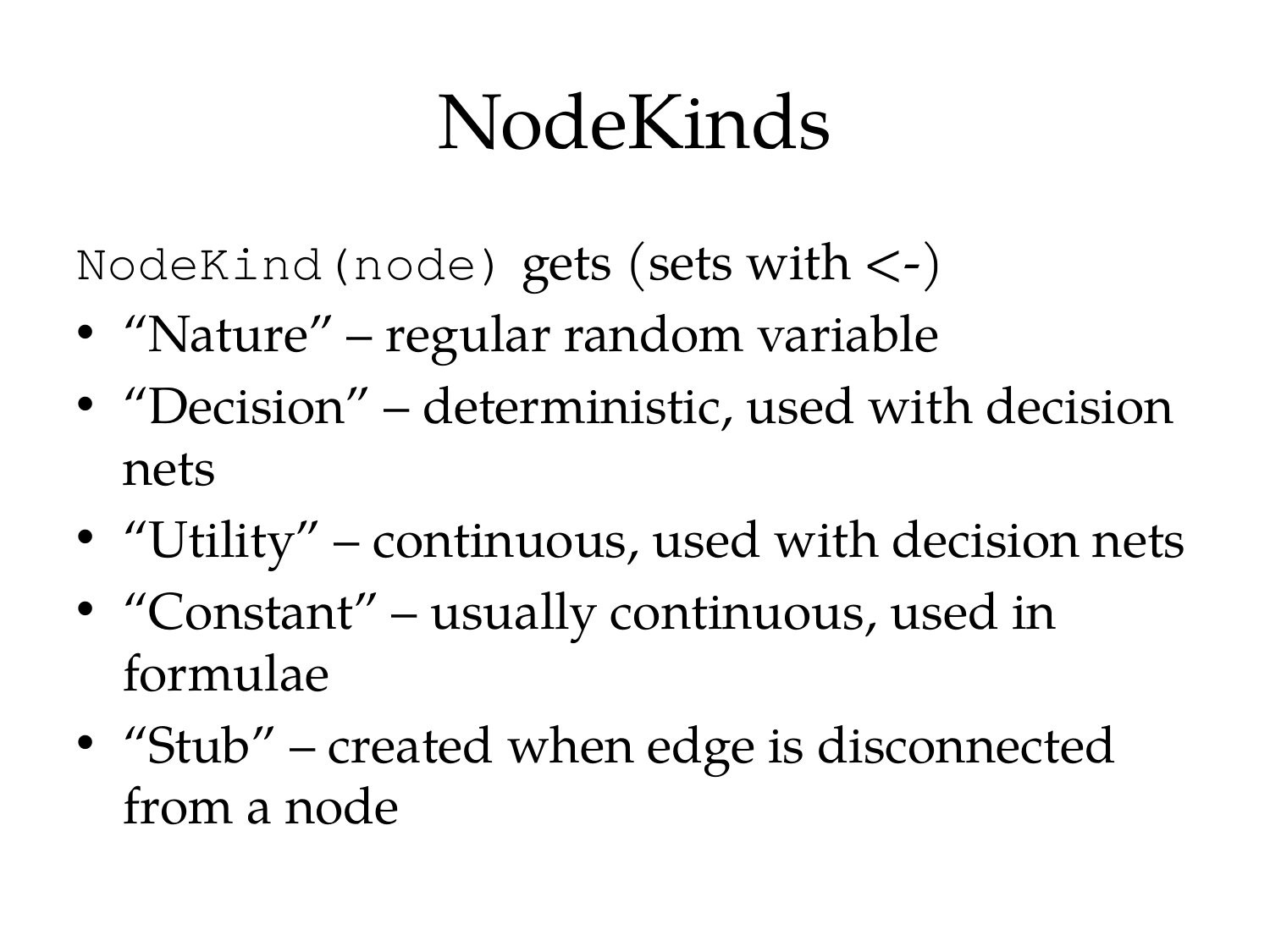

# NodeKinds
NodeKind(node) gets (sets with <-)
“Nature” – regular random variable
“Decision” – deterministic, used with decision nets
“Utility” – continuous, used with decision nets
“Constant” – usually continuous, used in formulae
“Stub” – created when edge is disconnected from a node